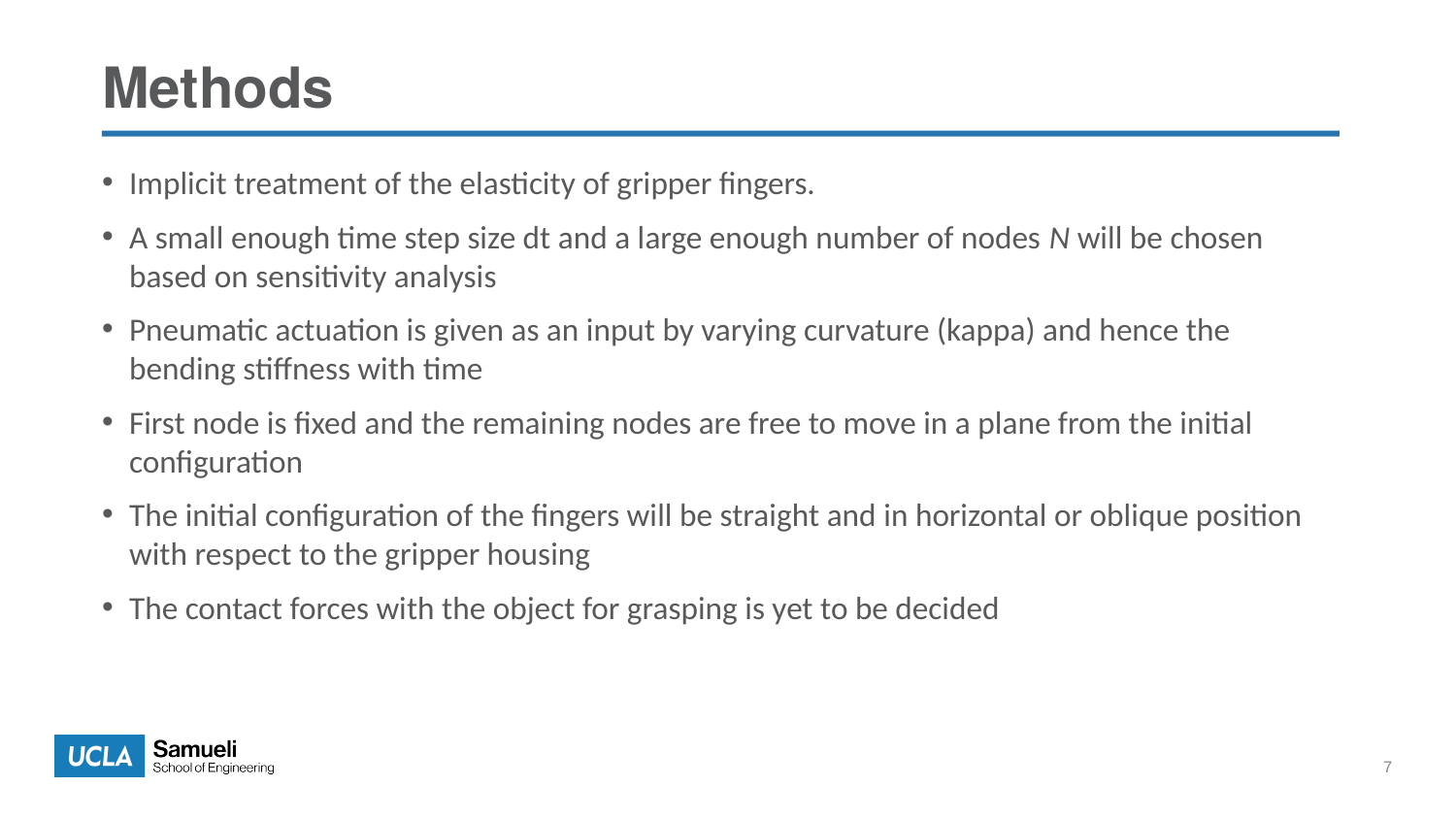

# Methods
Implicit treatment of the elasticity of gripper fingers.
A small enough time step size dt and a large enough number of nodes N will be chosen based on sensitivity analysis
Pneumatic actuation is given as an input by varying curvature (kappa) and hence the bending stiffness with time
First node is fixed and the remaining nodes are free to move in a plane from the initial configuration
The initial configuration of the fingers will be straight and in horizontal or oblique position with respect to the gripper housing
The contact forces with the object for grasping is yet to be decided
7